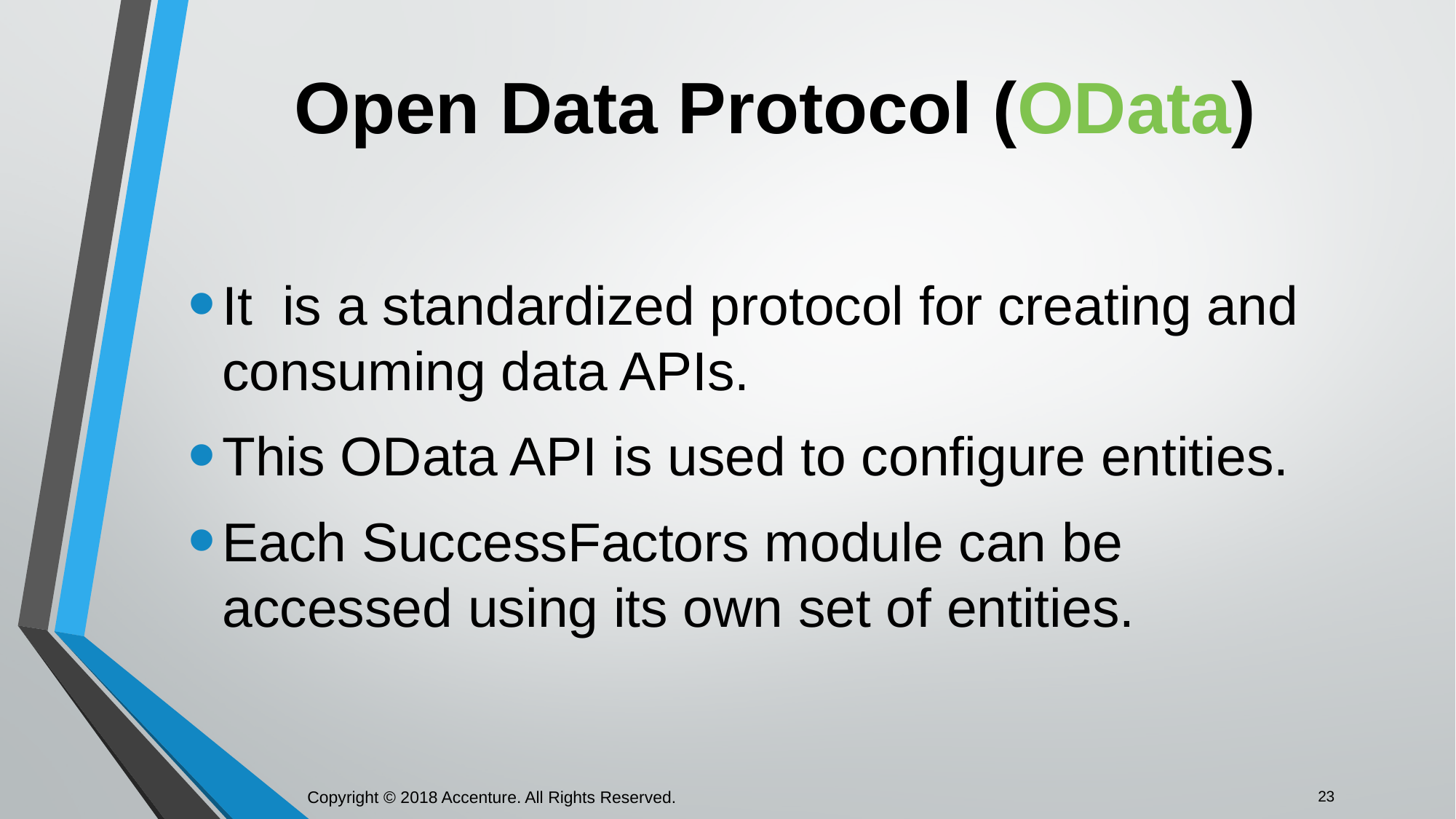

# Open Data Protocol (OData)
It  is a standardized protocol for creating and consuming data APIs.
This OData API is used to configure entities.
Each SuccessFactors module can be accessed using its own set of entities.

23